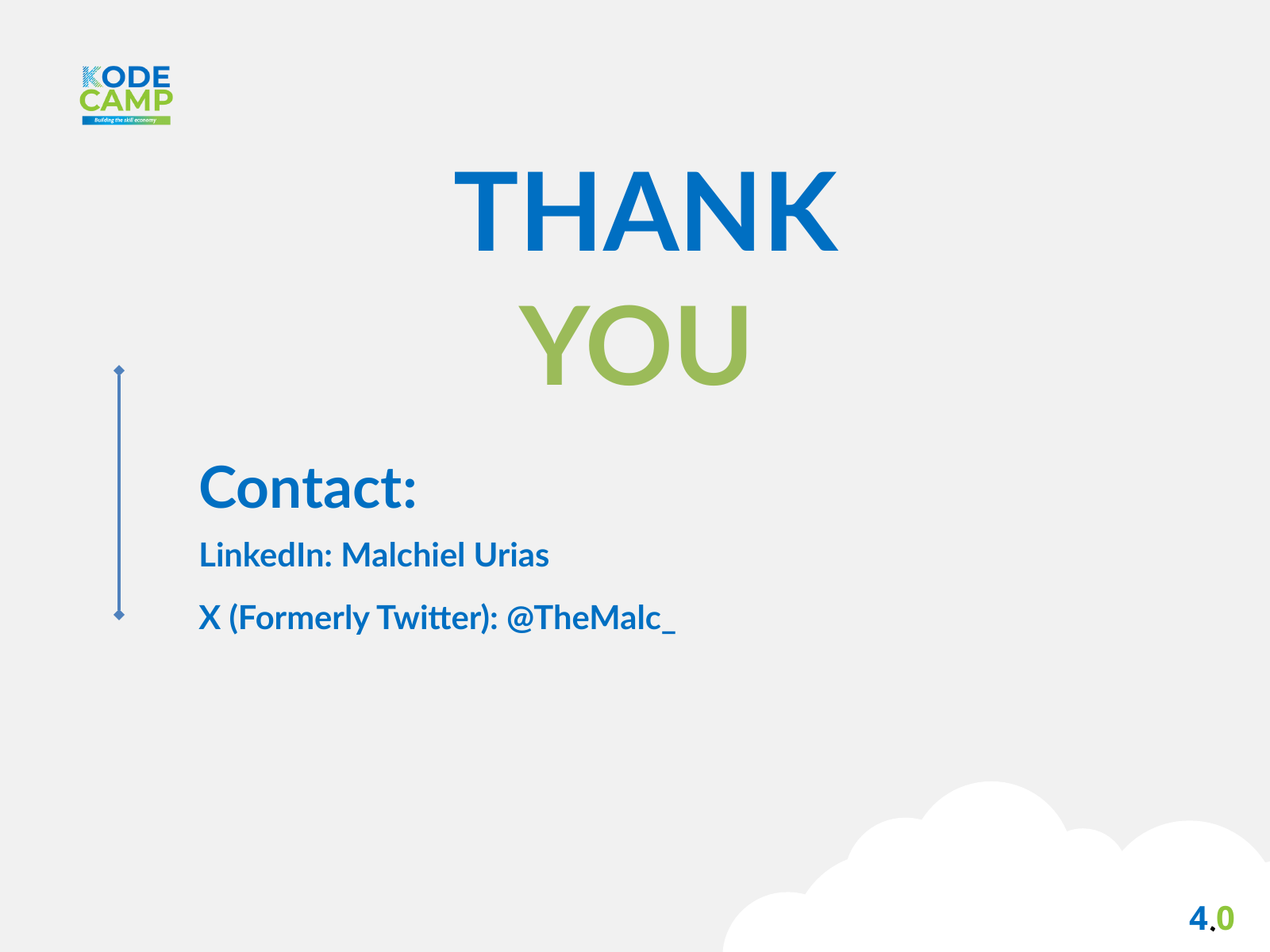

THANK
YOU
Contact:
LinkedIn: Malchiel Urias
X (Formerly Twitter): @TheMalc_
4.0